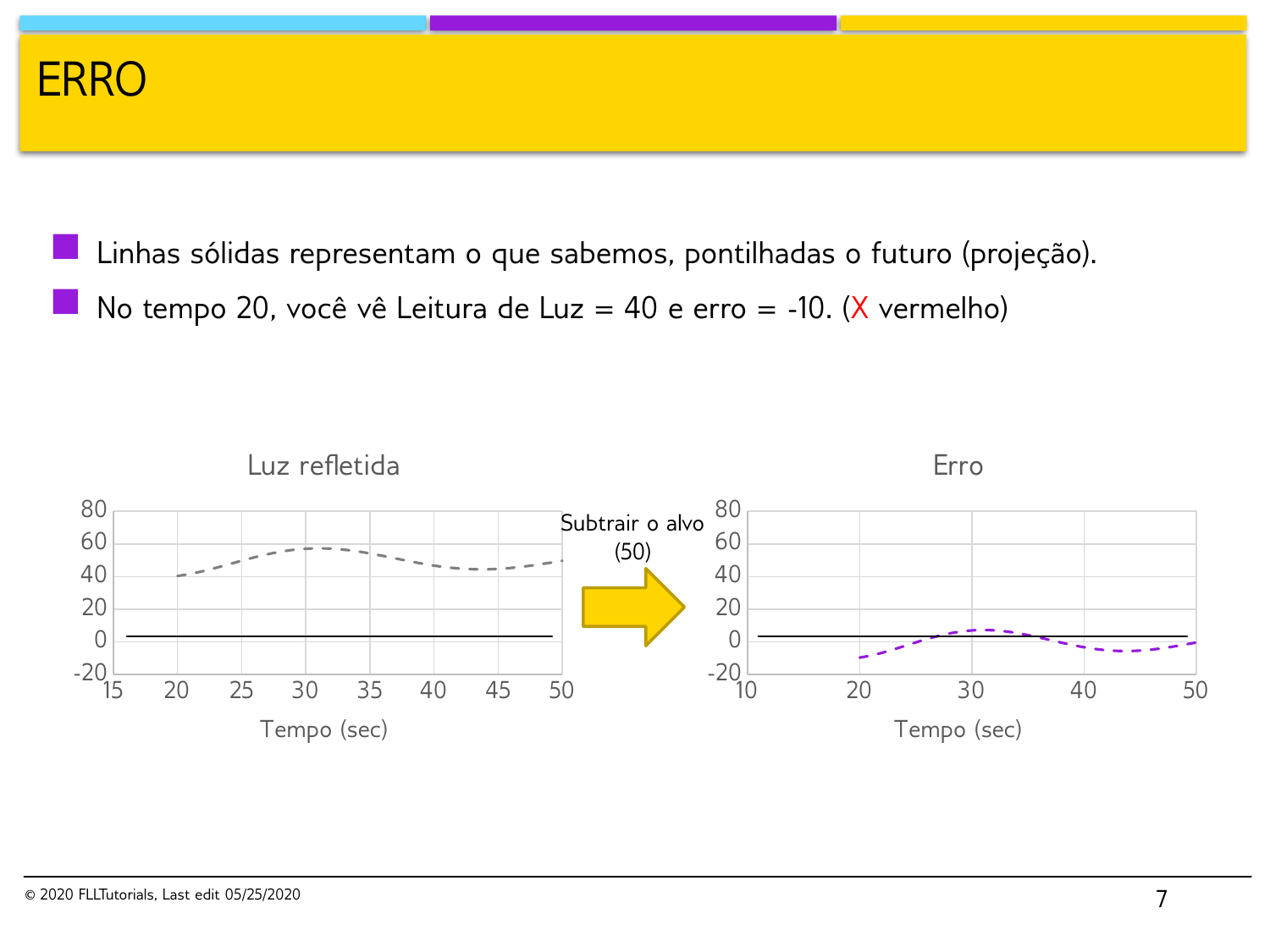

# Erro
Linhas sólidas representam o que sabemos, pontilhadas o futuro (projeção).
No tempo 20, você vê Leitura de Luz = 40 e erro = -10. (X vermelho)

### Chart: Luz refletida

| Category | Light Intensity |  |
|---|---|---|

### Chart: Erro

| Category | Light Intensity |  |
|---|---|---|
Subtrair o alvo
(50)

7
© 2020 FLLTutorials, Last edit 05/25/2020